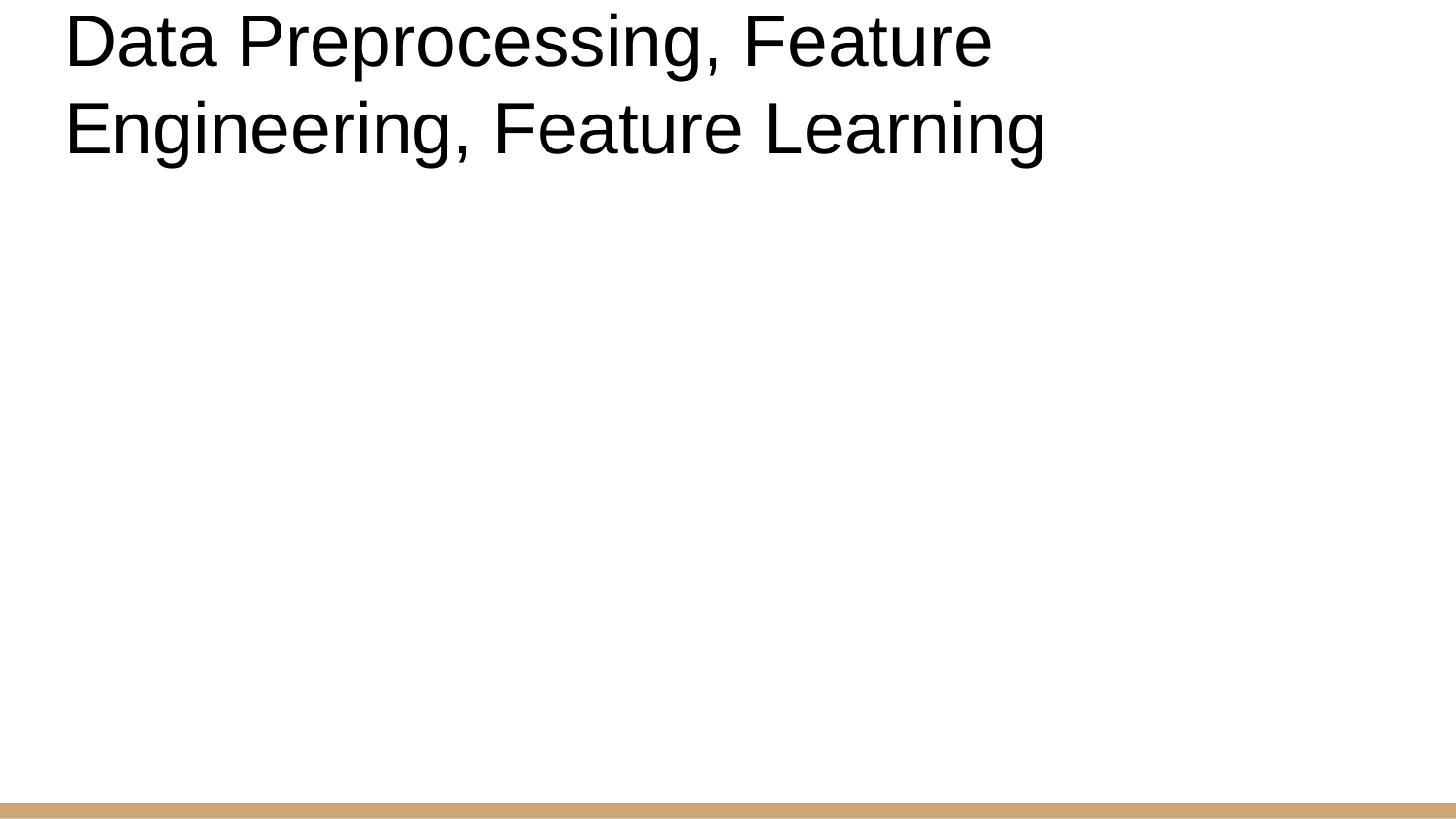

# Data Preprocessing, Feature Engineering, Feature Learning